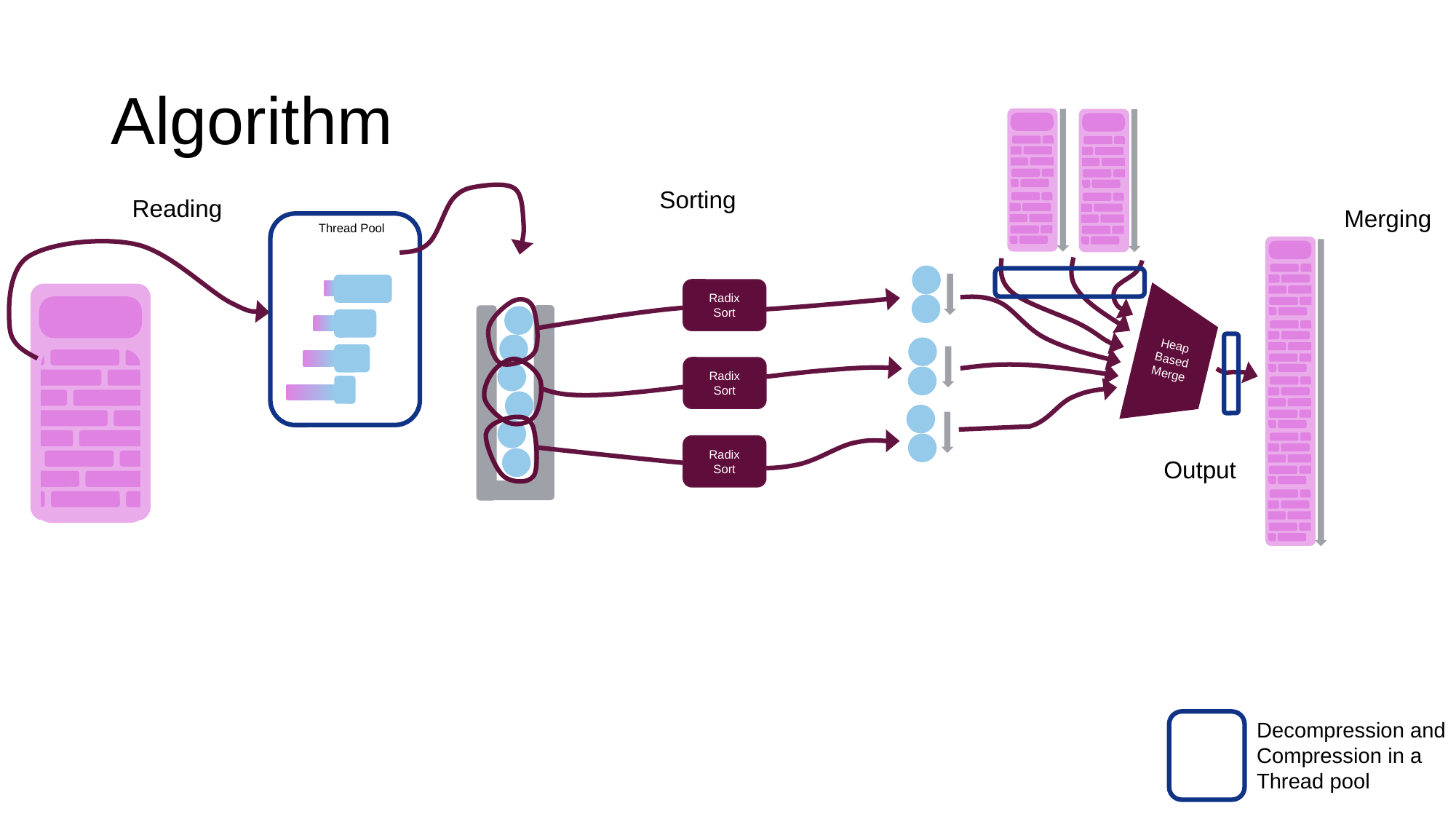

Algorithm

Sorting
# Reading
Merging

Thread Pool

Radix Sort

Heap Based Merge

Radix Sort

Radix Sort
Output

Decompression and Compression in a Thread pool